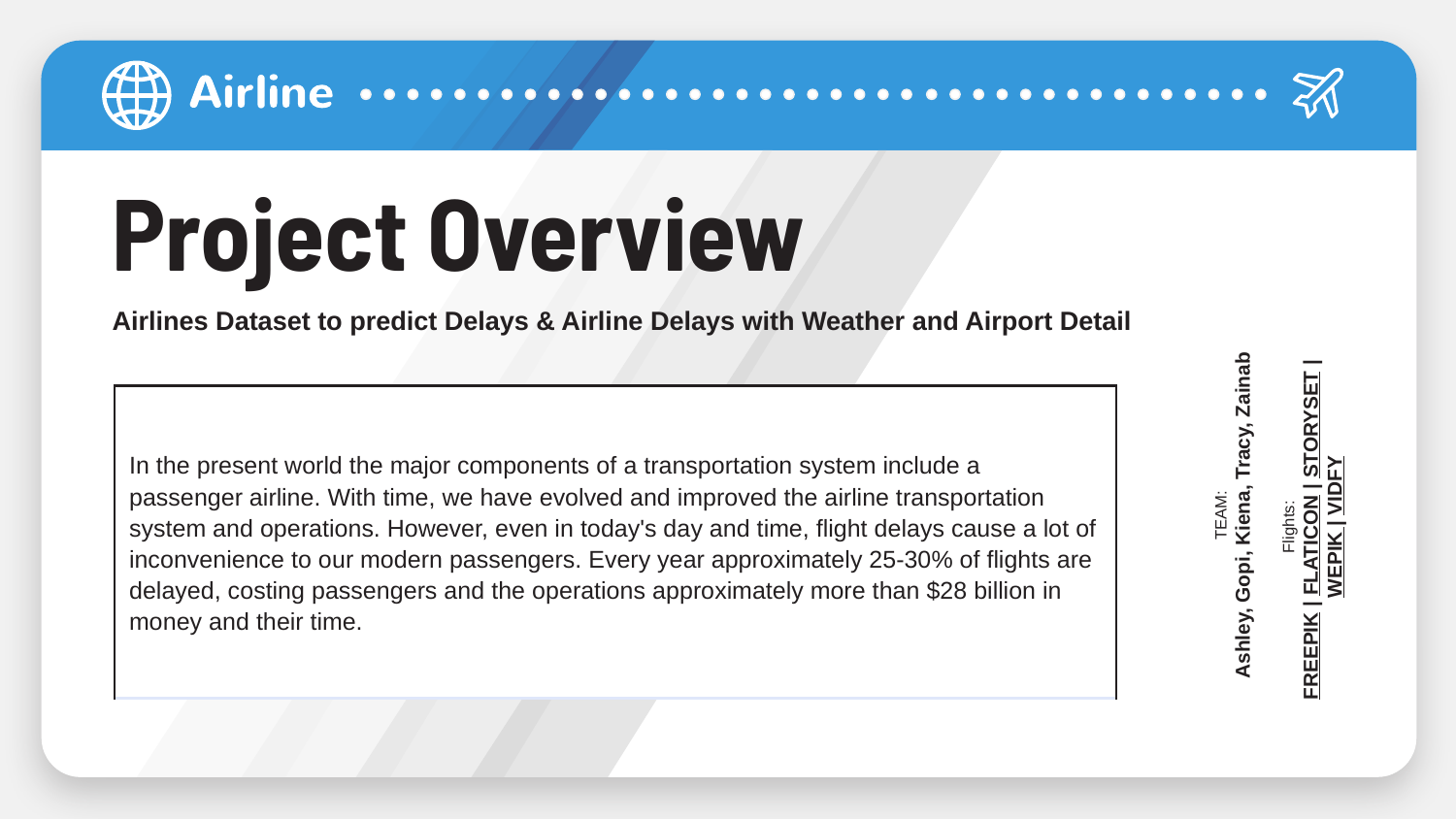

# Project Overview
Airlines Dataset to predict Delays & Airline Delays with Weather and Airport Detail

| In the present world the major components of a transportation system include a passenger airline. With time, we have evolved and improved the airline transportation system and operations. However, even in today's day and time, flight delays cause a lot of inconvenience to our modern passengers. Every year approximately 25-30% of flights are delayed, costing passengers and the operations approximately more than $28 billion in money and their time. |
| --- |
TEAM:
Ashley, Gopi, Kiena, Tracy, Zainab
Flights:
FREEPIK | FLATICON | STORYSET | WEPIK | VIDFY